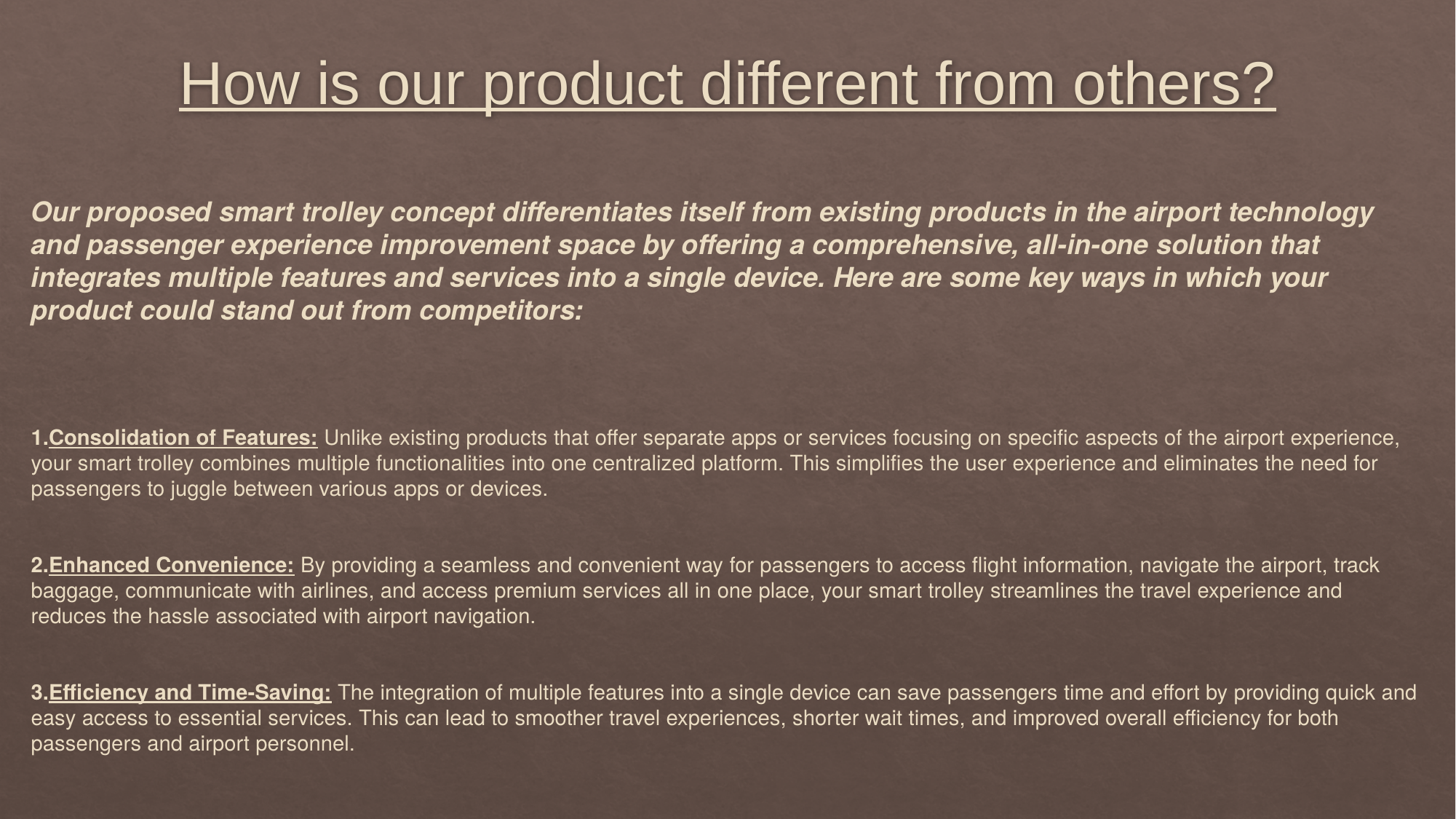

# How is our product different from others?

Our proposed smart trolley concept differentiates itself from existing products in the airport technology and passenger experience improvement space by offering a comprehensive, all-in-one solution that integrates multiple features and services into a single device. Here are some key ways in which your product could stand out from competitors:

Consolidation of Features: Unlike existing products that offer separate apps or services focusing on specific aspects of the airport experience, your smart trolley combines multiple functionalities into one centralized platform. This simplifies the user experience and eliminates the need for passengers to juggle between various apps or devices.

Enhanced Convenience: By providing a seamless and convenient way for passengers to access flight information, navigate the airport, track baggage, communicate with airlines, and access premium services all in one place, your smart trolley streamlines the travel experience and reduces the hassle associated with airport navigation.

Efficiency and Time-Saving: The integration of multiple features into a single device can save passengers time and effort by providing quick and easy access to essential services. This can lead to smoother travel experiences, shorter wait times, and improved overall efficiency for both passengers and airport personnel.